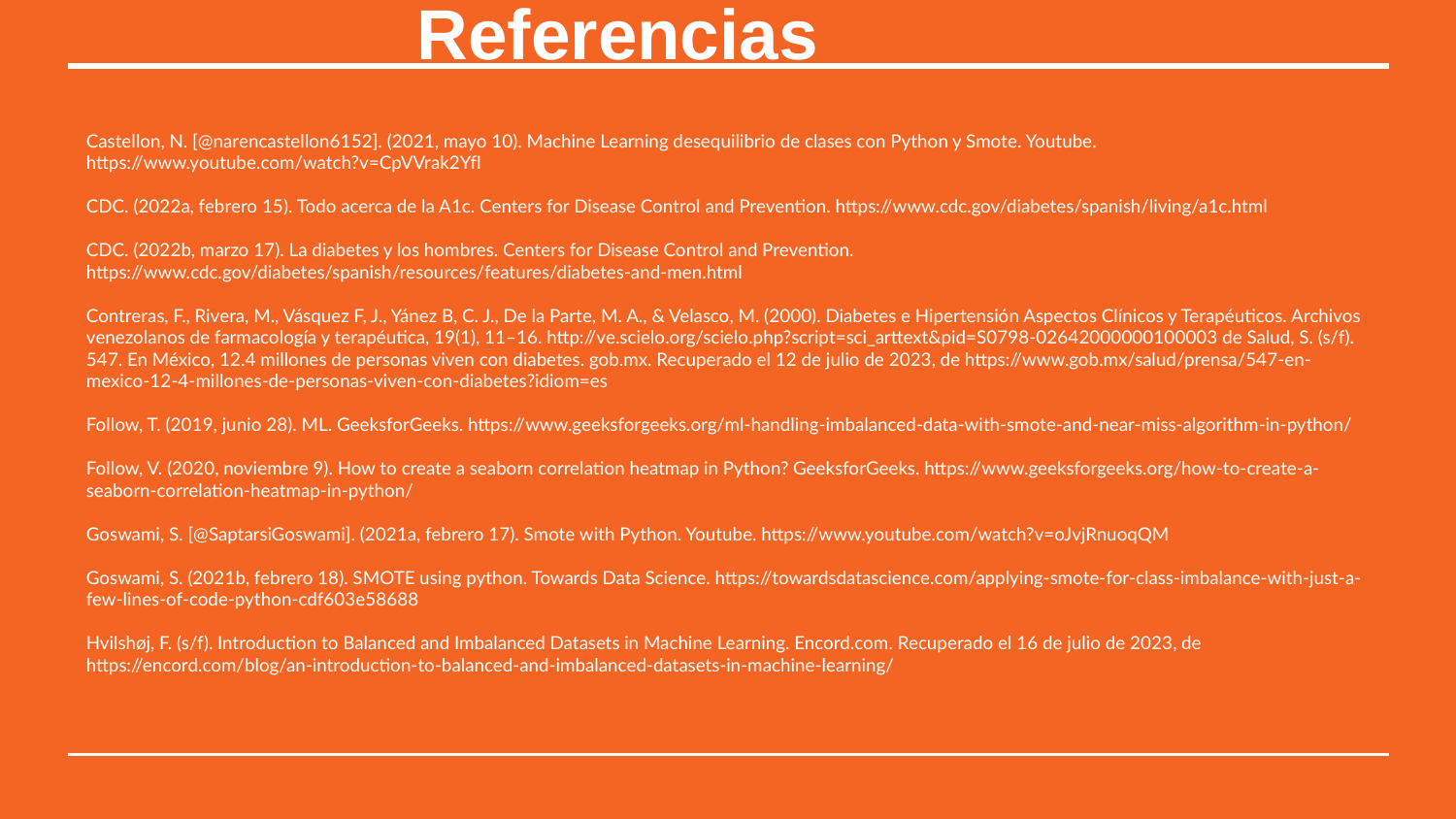

# Referencias
Castellon, N. [@narencastellon6152]. (2021, mayo 10). Machine Learning desequilibrio de clases con Python y Smote. Youtube. https://www.youtube.com/watch?v=CpVVrak2YfI

CDC. (2022a, febrero 15). Todo acerca de la A1c. Centers for Disease Control and Prevention. https://www.cdc.gov/diabetes/spanish/living/a1c.html

CDC. (2022b, marzo 17). La diabetes y los hombres. Centers for Disease Control and Prevention. https://www.cdc.gov/diabetes/spanish/resources/features/diabetes-and-men.html

Contreras, F., Rivera, M., Vásquez F, J., Yánez B, C. J., De la Parte, M. A., & Velasco, M. (2000). Diabetes e Hipertensión Aspectos Clínicos y Terapéuticos. Archivos venezolanos de farmacología y terapéutica, 19(1), 11–16. http://ve.scielo.org/scielo.php?script=sci_arttext&pid=S0798-02642000000100003 de Salud, S. (s/f). 547. En México, 12.4 millones de personas viven con diabetes. gob.mx. Recuperado el 12 de julio de 2023, de https://www.gob.mx/salud/prensa/547-en-mexico-12-4-millones-de-personas-viven-con-diabetes?idiom=es

Follow, T. (2019, junio 28). ML. GeeksforGeeks. https://www.geeksforgeeks.org/ml-handling-imbalanced-data-with-smote-and-near-miss-algorithm-in-python/

Follow, V. (2020, noviembre 9). How to create a seaborn correlation heatmap in Python? GeeksforGeeks. https://www.geeksforgeeks.org/how-to-create-a-seaborn-correlation-heatmap-in-python/

Goswami, S. [@SaptarsiGoswami]. (2021a, febrero 17). Smote with Python. Youtube. https://www.youtube.com/watch?v=oJvjRnuoqQM

Goswami, S. (2021b, febrero 18). SMOTE using python. Towards Data Science. https://towardsdatascience.com/applying-smote-for-class-imbalance-with-just-a-few-lines-of-code-python-cdf603e58688

Hvilshøj, F. (s/f). Introduction to Balanced and Imbalanced Datasets in Machine Learning. Encord.com. Recuperado el 16 de julio de 2023, de https://encord.com/blog/an-introduction-to-balanced-and-imbalanced-datasets-in-machine-learning/